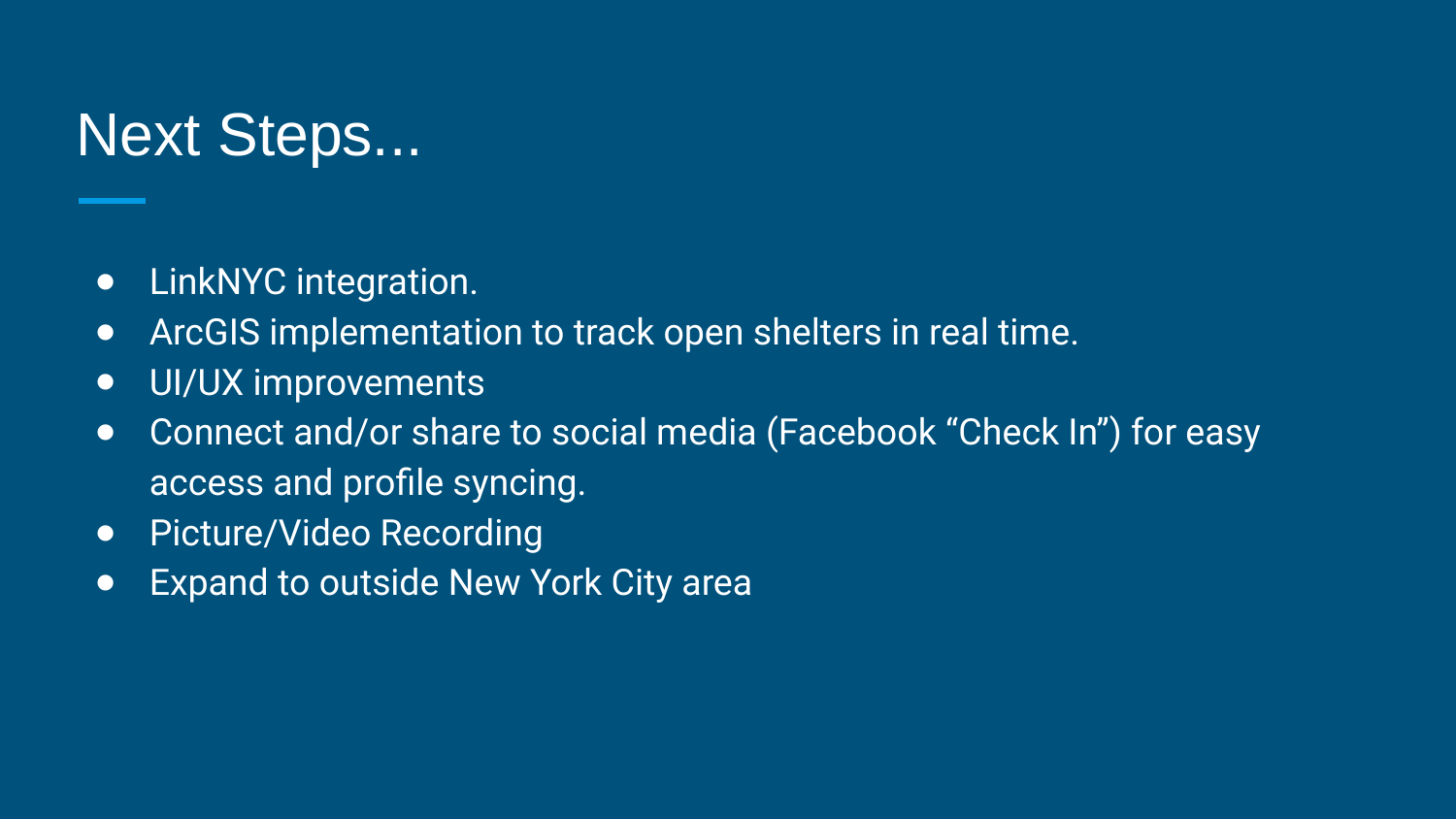

# Next Steps...
LinkNYC integration.
ArcGIS implementation to track open shelters in real time.
UI/UX improvements
Connect and/or share to social media (Facebook “Check In”) for easy access and profile syncing.
Picture/Video Recording
Expand to outside New York City area